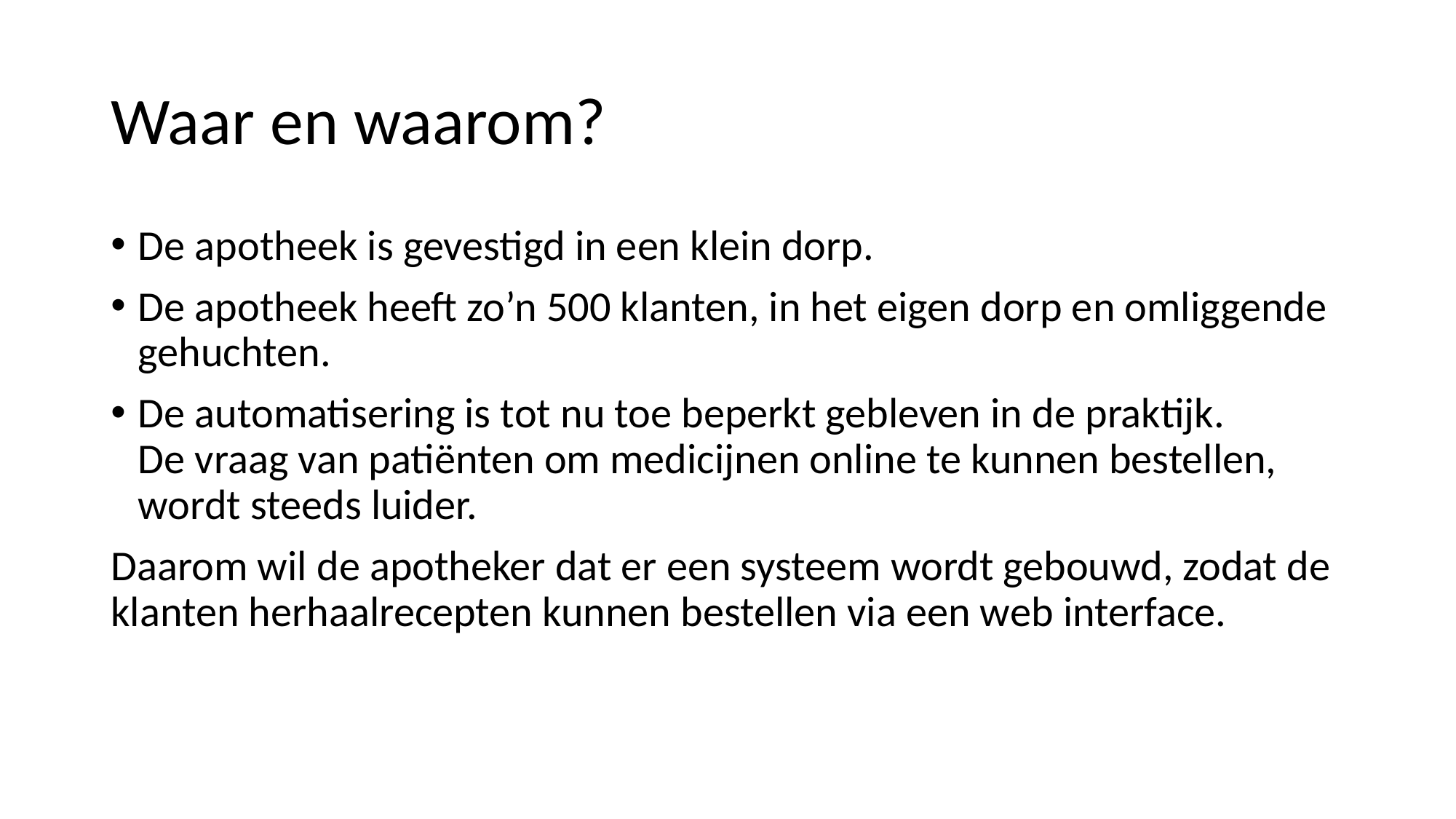

# Waar en waarom?
De apotheek is gevestigd in een klein dorp.
De apotheek heeft zo’n 500 klanten, in het eigen dorp en omliggende gehuchten.
De automatisering is tot nu toe beperkt gebleven in de praktijk.
De vraag van patiënten om medicijnen online te kunnen bestellen, wordt steeds luider.
Daarom wil de apotheker dat er een systeem wordt gebouwd, zodat de klanten herhaalrecepten kunnen bestellen via een web interface.